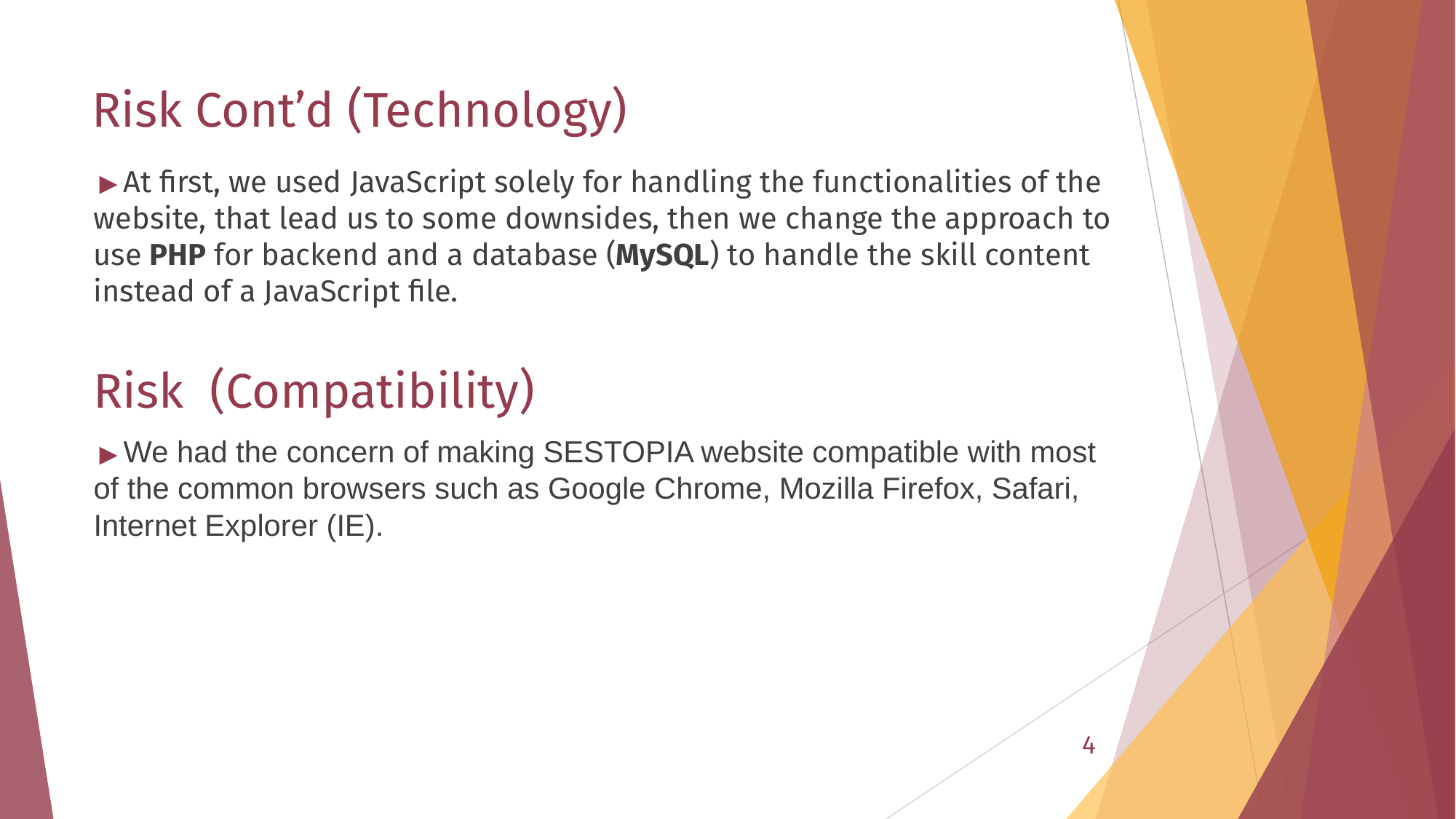

# Risk Cont’d (Technology)
At first, we used JavaScript solely for handling the functionalities of the website, that lead us to some downsides, then we change the approach to use PHP for backend and a database (MySQL) to handle the skill content instead of a JavaScript file.

Risk  (Compatibility)
We had the concern of making SESTOPIA website compatible with most of the common browsers such as Google Chrome, Mozilla Firefox, Safari, Internet Explorer (IE).

4